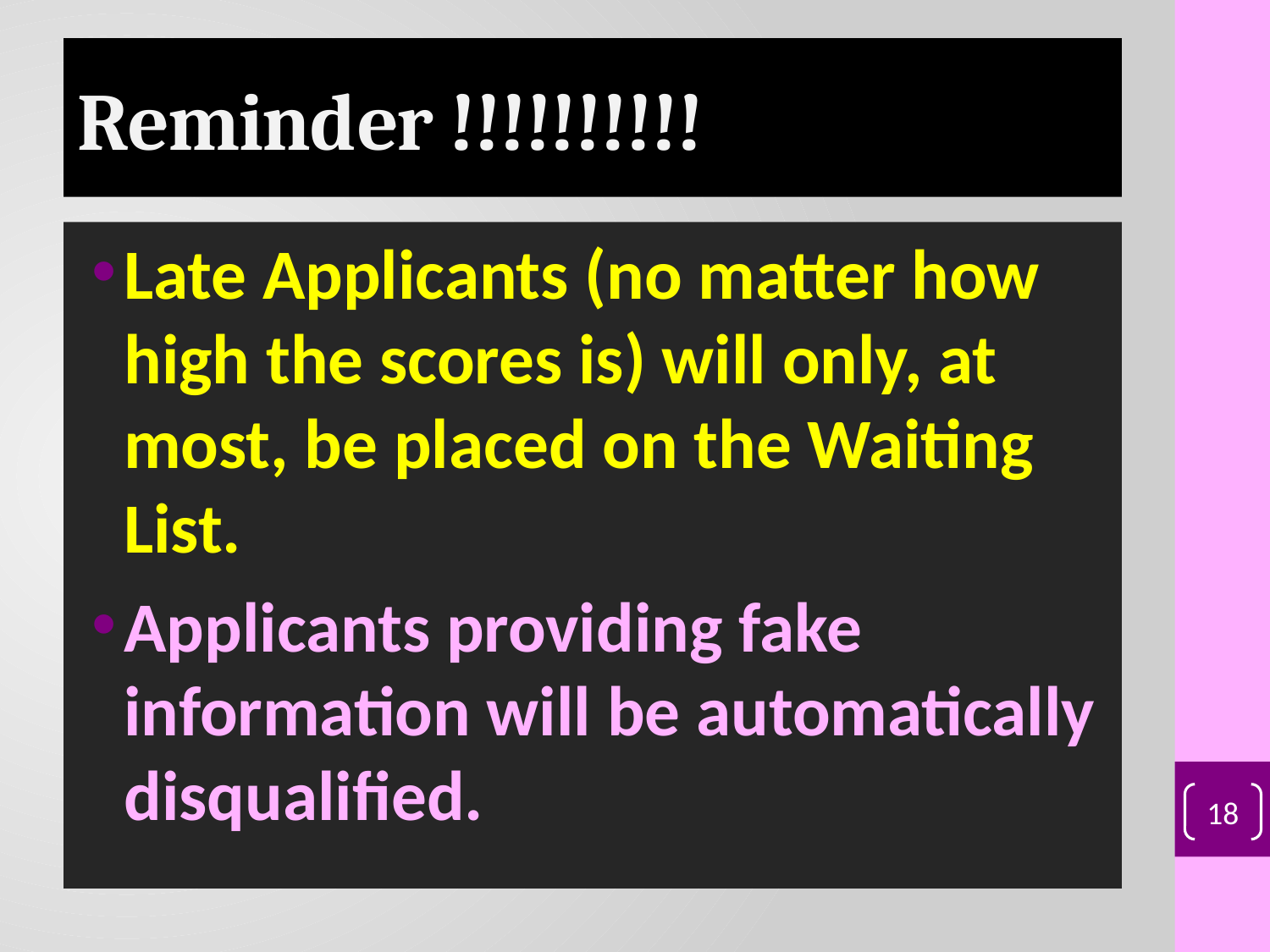

# Reminder !!!!!!!!!!
Late Applicants (no matter how high the scores is) will only, at most, be placed on the Waiting List.
Applicants providing fake information will be automatically disqualified.

18